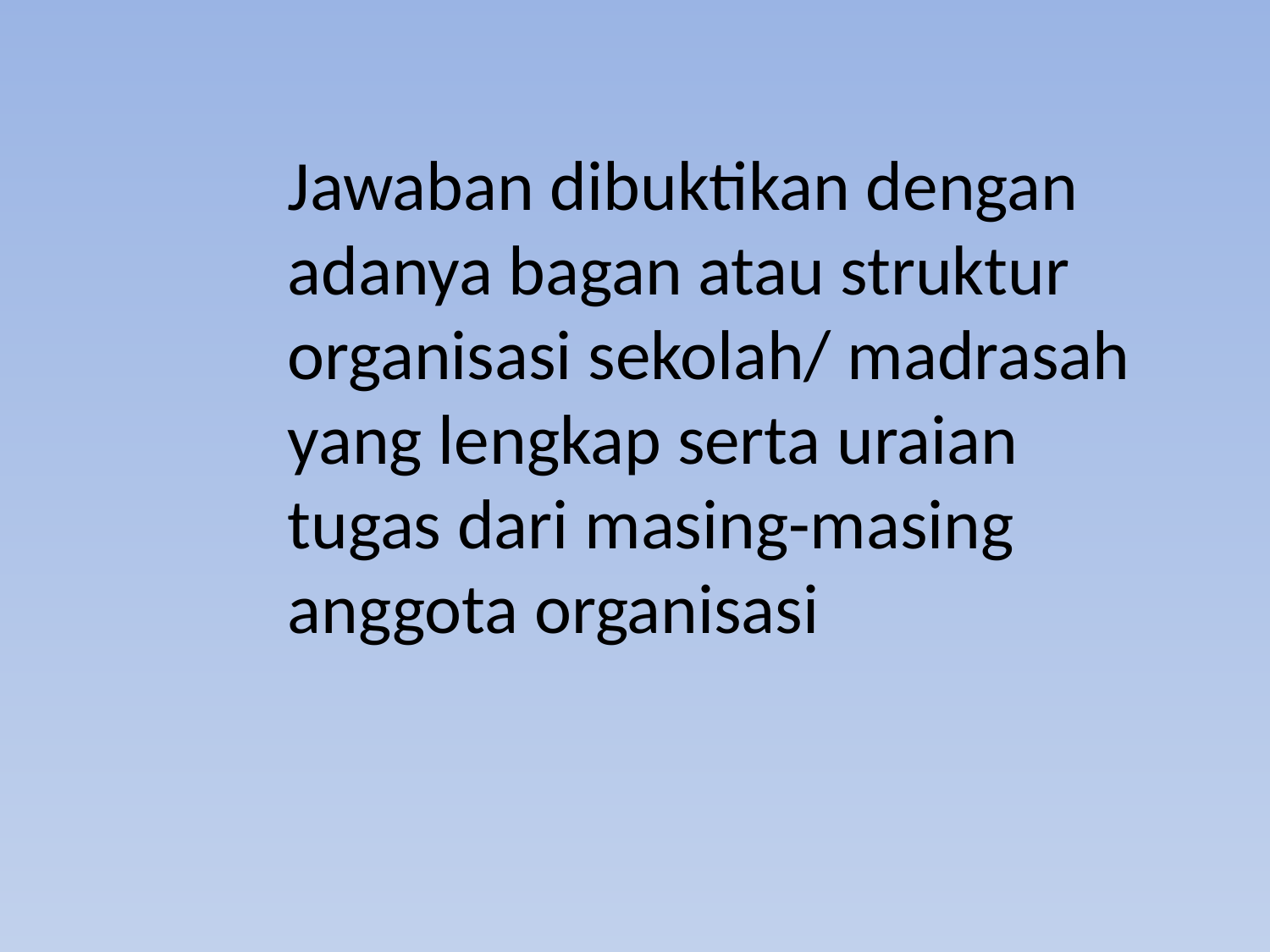

Jawaban dibuktikan dengan adanya bagan atau struktur organisasi sekolah/ madrasah yang lengkap serta uraian tugas dari masing-masing anggota organisasi